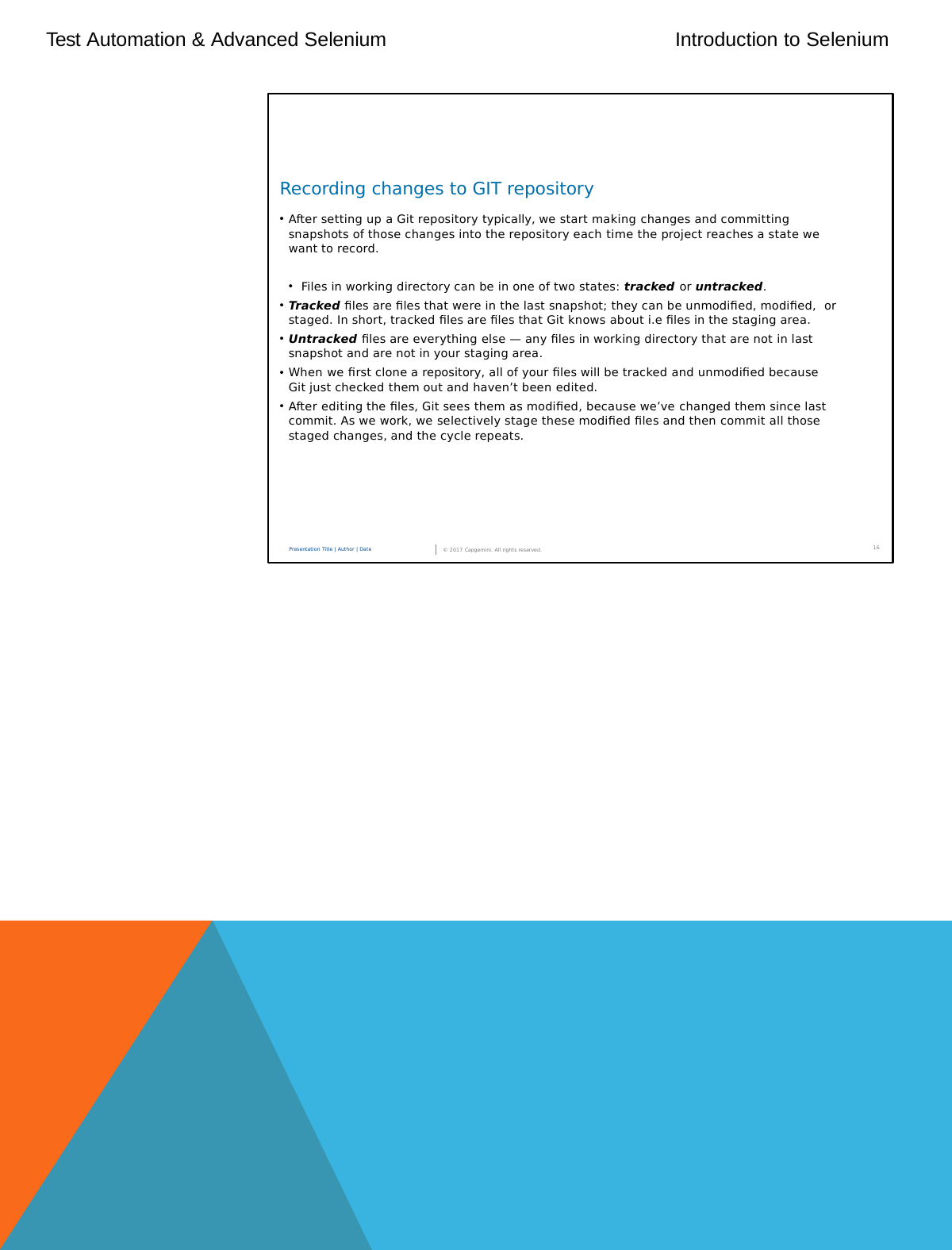

Test Automation & Advanced Selenium
Introduction to Selenium

Recording changes to GIT repository
After setting up a Git repository typically, we start making changes and committing  snapshots of those changes into the repository each time the project reaches a state we  want to record.

Files in working directory can be in one of two states: tracked or untracked.
Tracked files are files that were in the last snapshot; they can be unmodified, modified,  or staged. In short, tracked files are files that Git knows about i.e files in the staging area.
Untracked files are everything else — any files in working directory that are not in last  snapshot and are not in your staging area.
When we first clone a repository, all of your files will be tracked and unmodified because  Git just checked them out and haven’t been edited.
After editing the files, Git sees them as modified, because we’ve changed them since last  commit. As we work, we selectively stage these modified files and then commit all those  staged changes, and the cycle repeats.
16

Presentation Title | Author | Date
© 2017 Capgemini. All rights reserved.